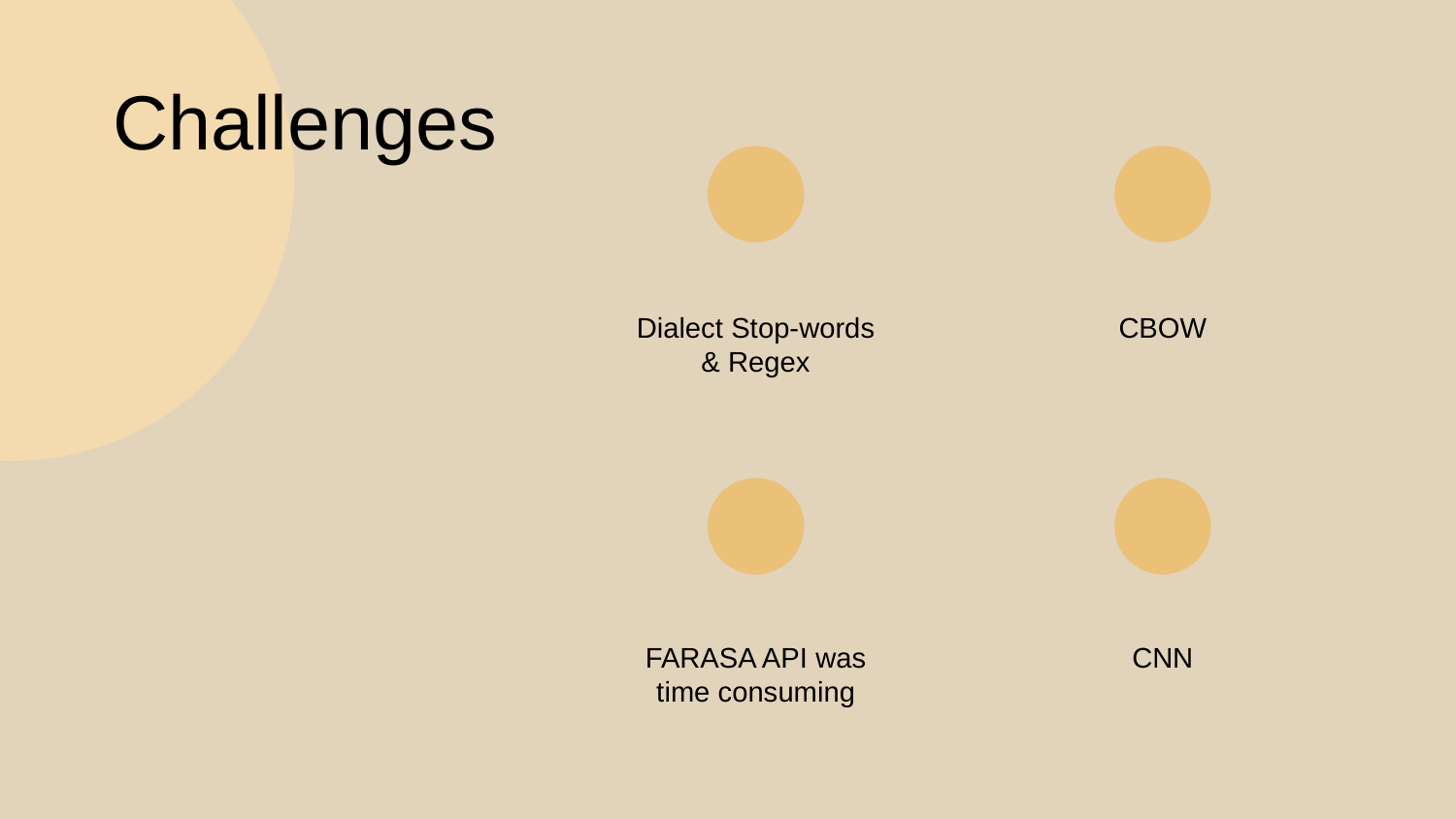

# Challenges

Dialect Stop-words
& Regex
CBOW

FARASA API was time consuming
CNN